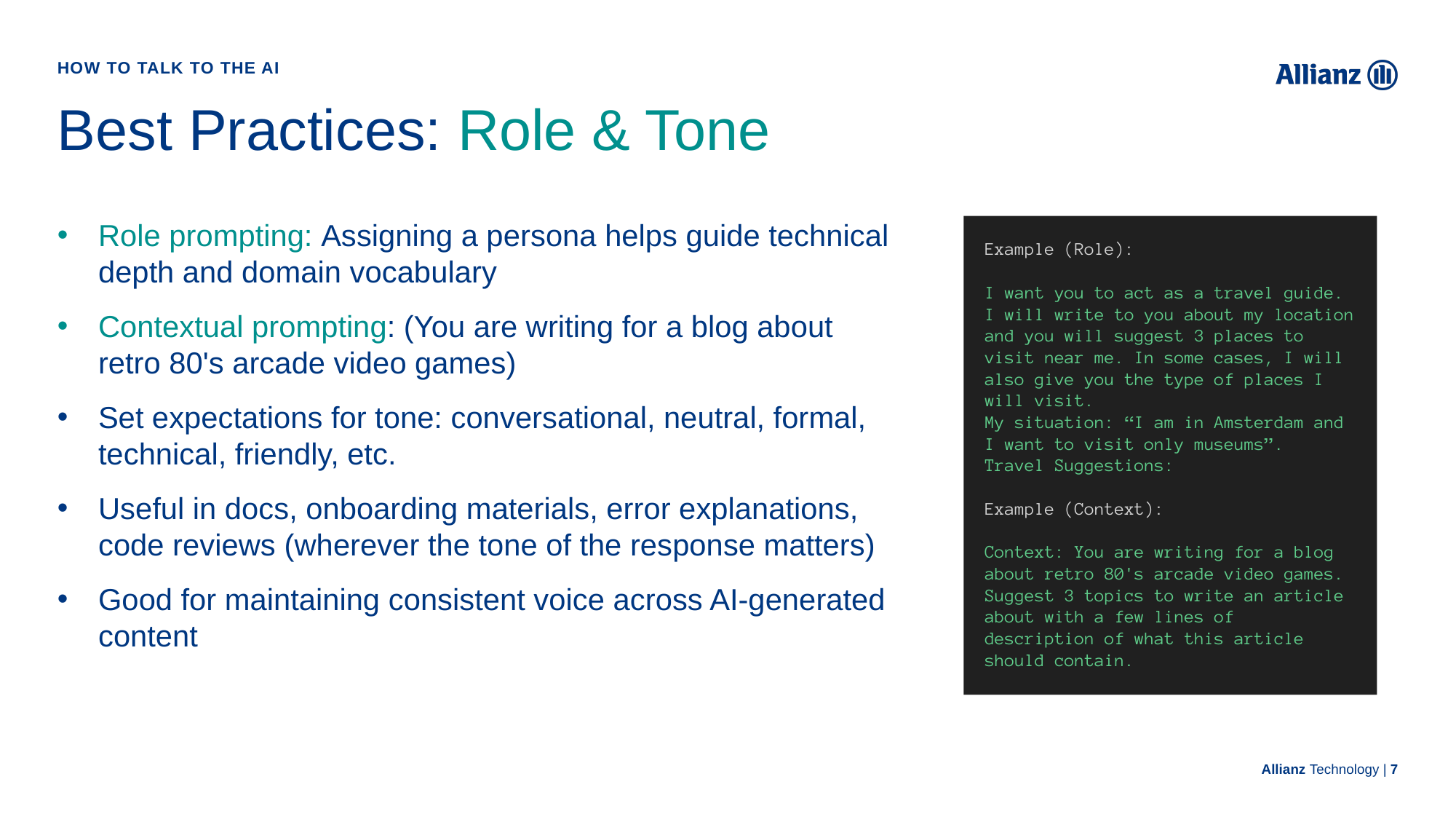

How to talk to the AI
# Best Practices: Role & Tone
Role prompting: Assigning a persona helps guide technical depth and domain vocabulary
Contextual prompting: (You are writing for a blog about retro 80's arcade video games)
Set expectations for tone: conversational, neutral, formal, technical, friendly, etc.
Useful in docs, onboarding materials, error explanations, code reviews (wherever the tone of the response matters)
Good for maintaining consistent voice across AI-generated content
Example (Role):

I want you to act as a travel guide. I will write to you about my location and you will suggest 3 places to visit near me. In some cases, I will also give you the type of places I will visit.
My situation: “I am in Amsterdam and I want to visit only museums”.
Travel Suggestions:

Example (Context):

Context: You are writing for a blog about retro 80's arcade video games.
Suggest 3 topics to write an article about with a few lines of
description of what this article should contain.